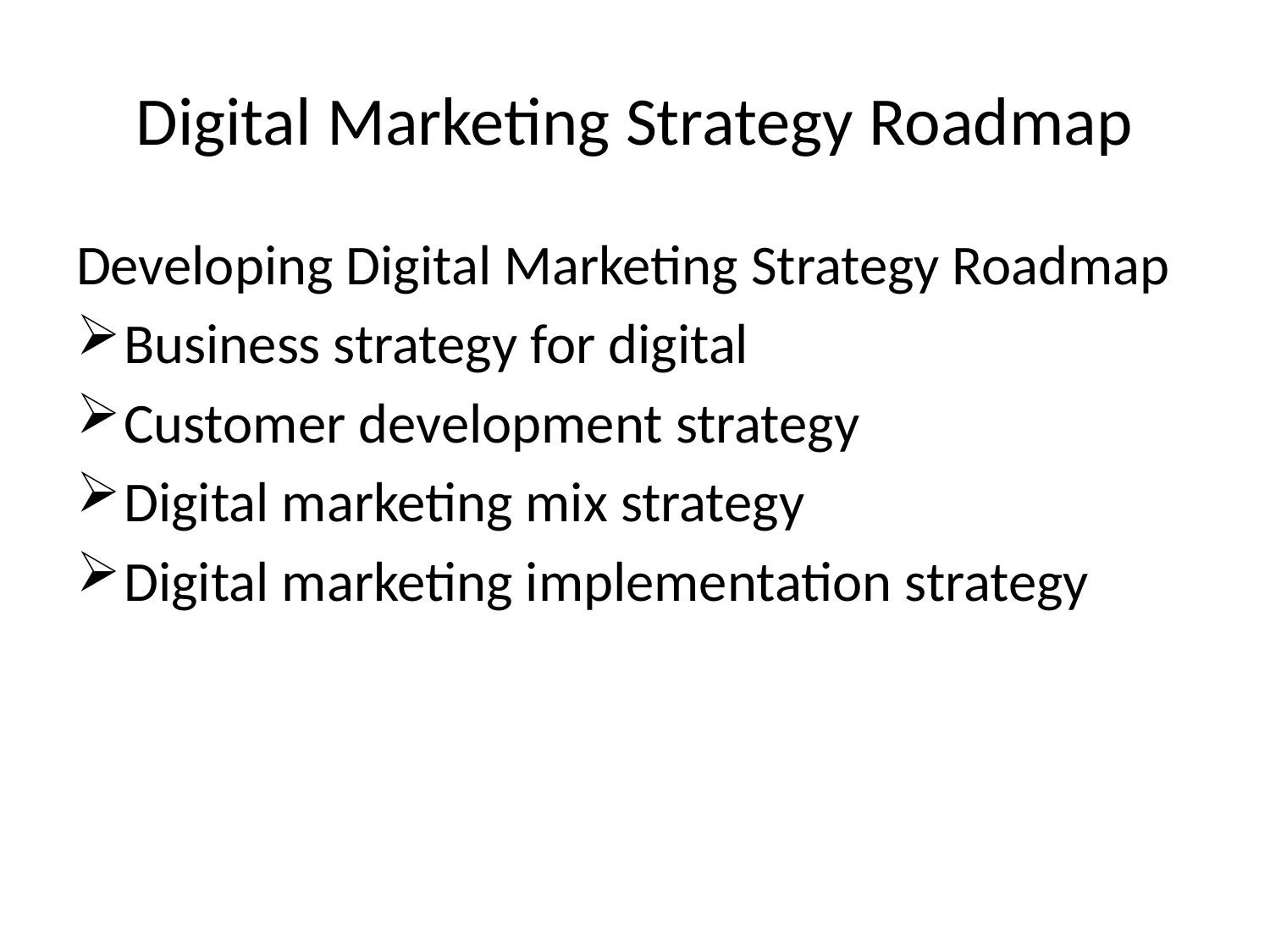

# Digital Marketing Strategy Roadmap
Developing Digital Marketing Strategy Roadmap
Business strategy for digital
Customer development strategy
Digital marketing mix strategy
Digital marketing implementation strategy